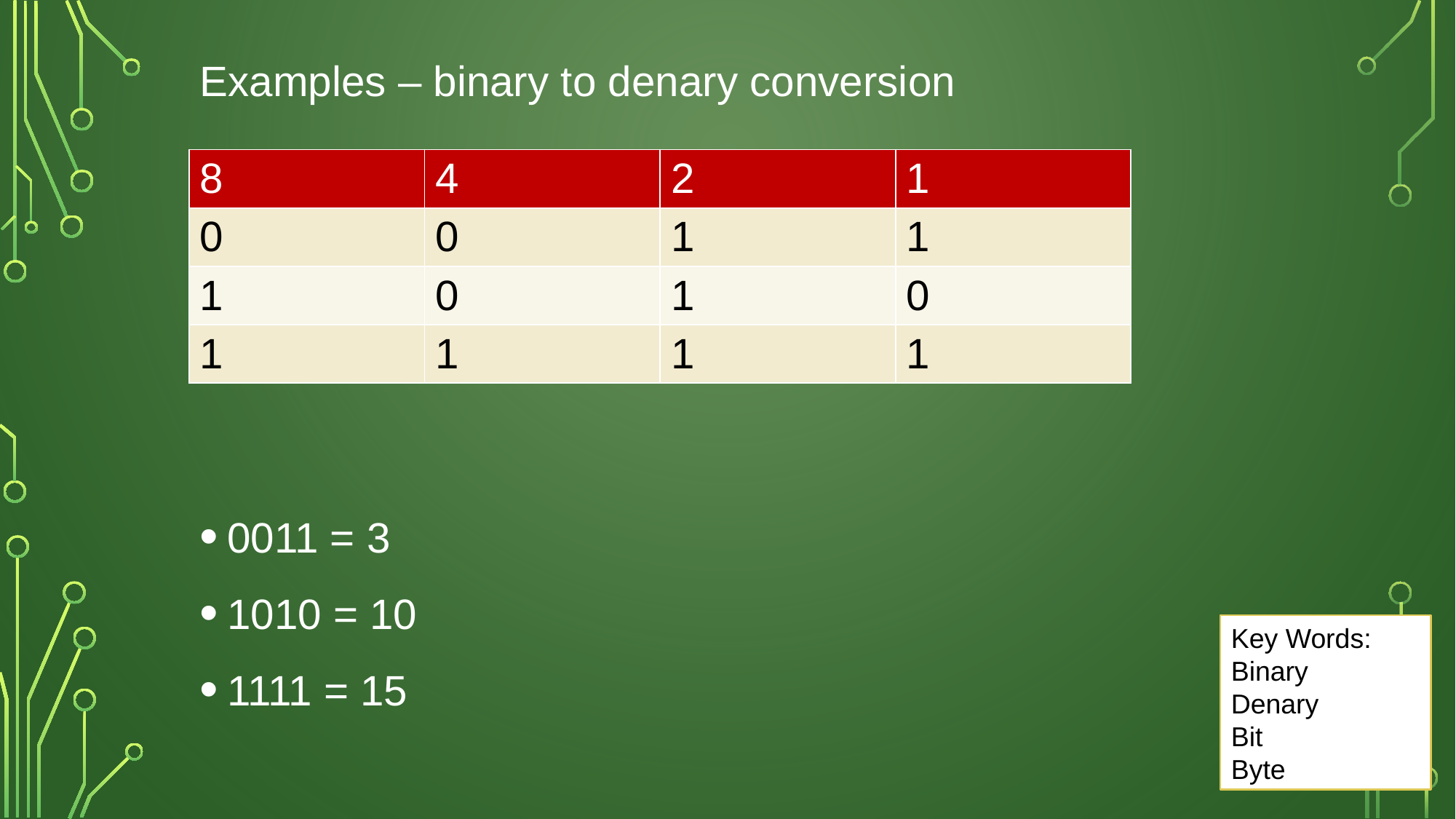

Examples – binary to denary conversion

0011 = 3
1010 = 10
1111 = 15
| 8 | 4 | 2 | 1 |
| --- | --- | --- | --- |
| 0 | 0 | 1 | 1 |
| 1 | 0 | 1 | 0 |
| 1 | 1 | 1 | 1 |
Key Words: Binary
Denary
Bit
Byte